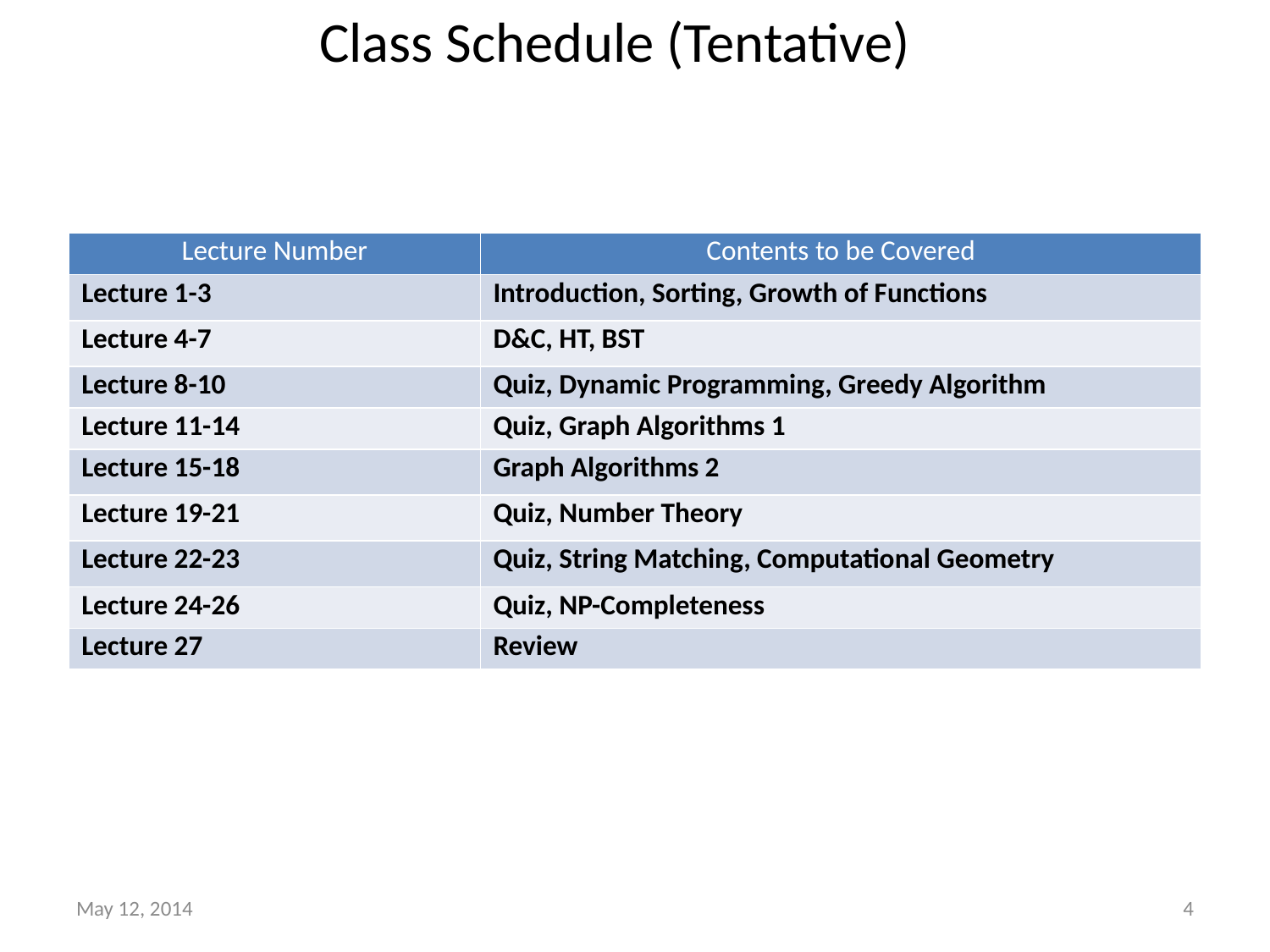

Class Schedule (Tentative)
| Lecture Number | Contents to be Covered |
| --- | --- |
| Lecture 1-3 | Introduction, Sorting, Growth of Functions |
| Lecture 4-7 | D&C, HT, BST |
| Lecture 8-10 | Quiz, Dynamic Programming, Greedy Algorithm |
| Lecture 11-14 | Quiz, Graph Algorithms 1 |
| Lecture 15-18 | Graph Algorithms 2 |
| Lecture 19-21 | Quiz, Number Theory |
| Lecture 22-23 | Quiz, String Matching, Computational Geometry |
| Lecture 24-26 | Quiz, NP-Completeness |
| Lecture 27 | Review |
May 12, 2014
4